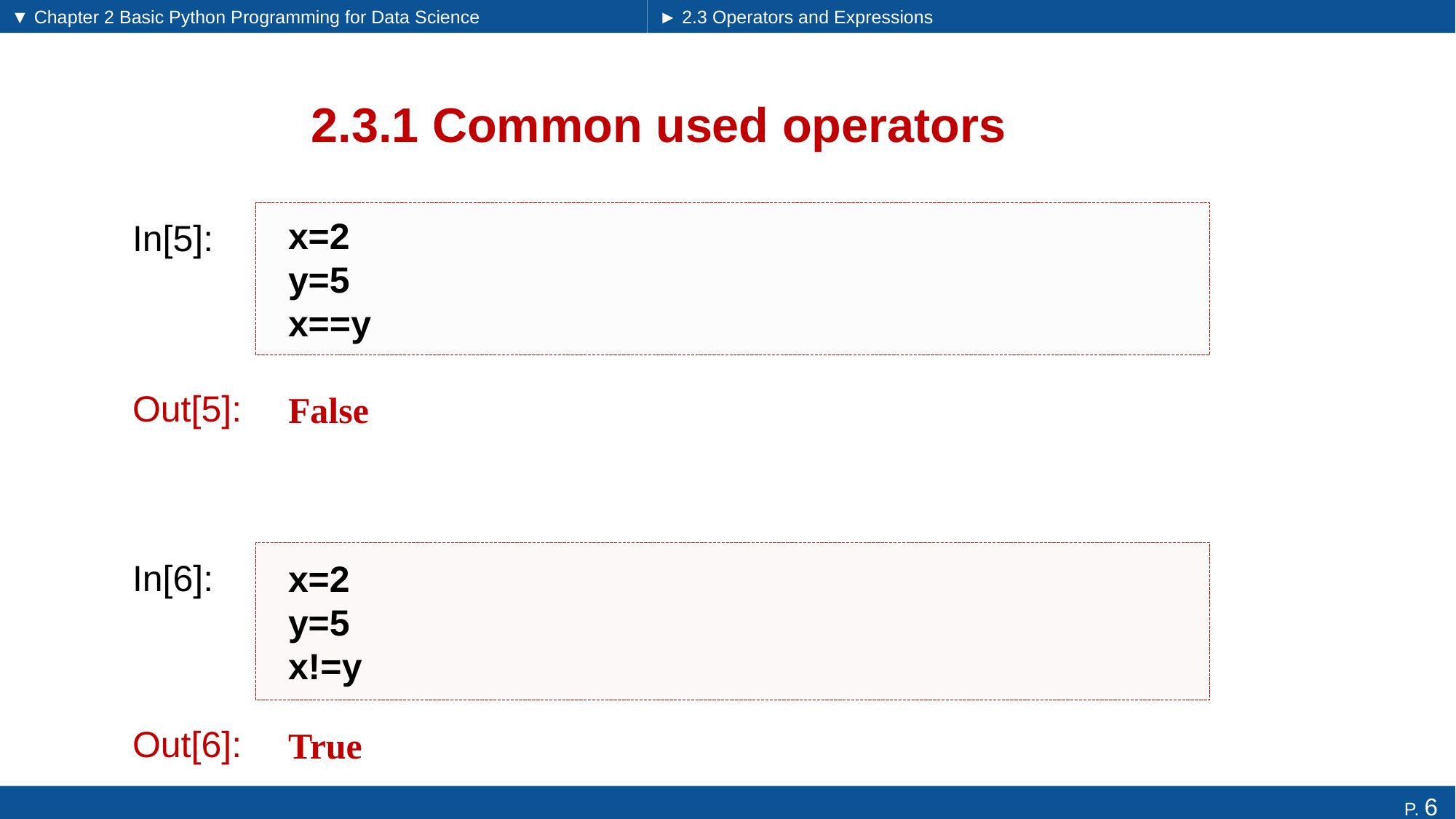

▼ Chapter 2 Basic Python Programming for Data Science
► 2.3 Operators and Expressions
# 2.3.1 Common used operators
x=2
y=5
x==y
In[5]:
False
Out[5]:
x=2
y=5
x!=y
In[6]:
True
Out[6]: